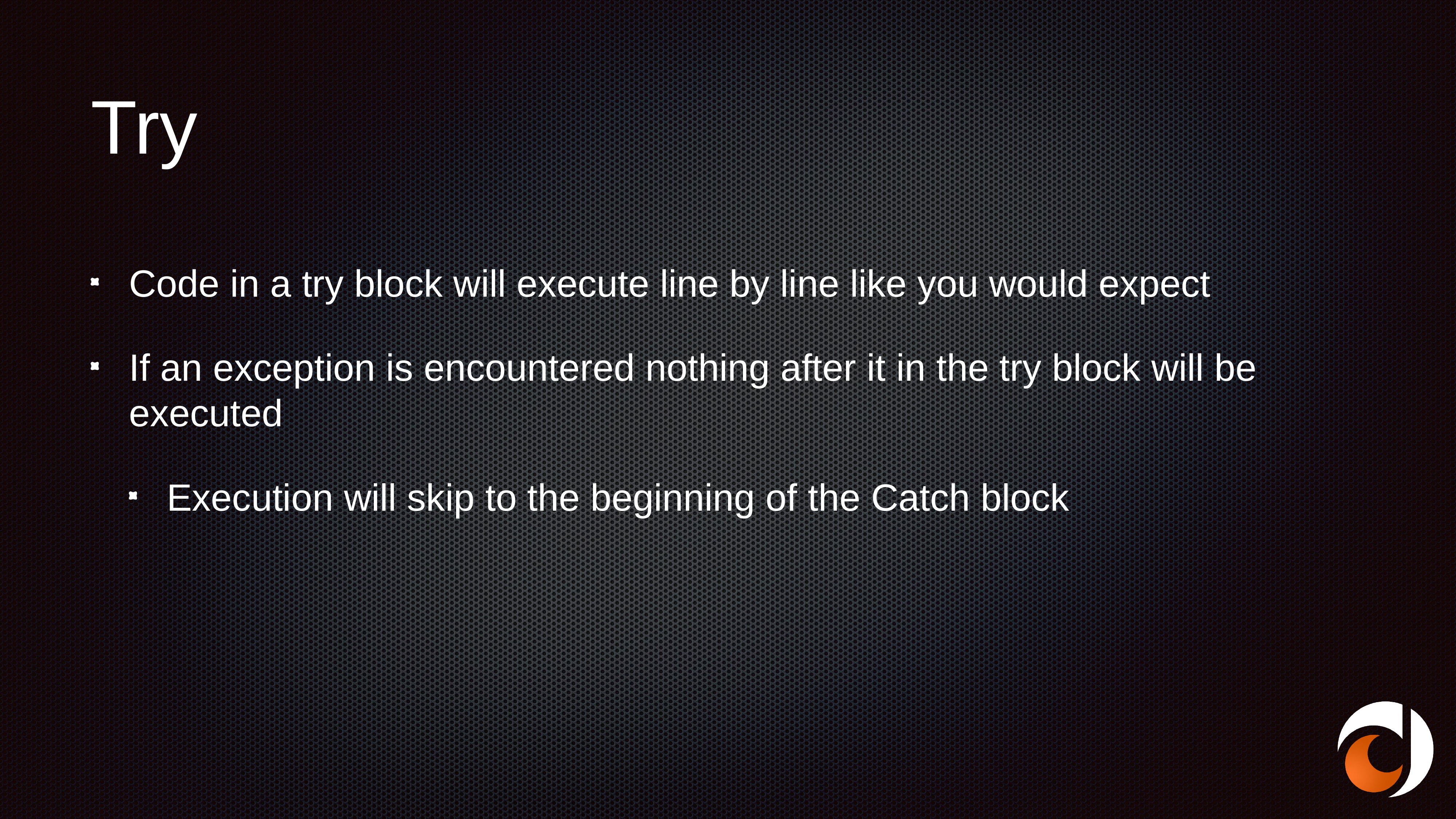

# Try
Code in a try block will execute line by line like you would expect
If an exception is encountered nothing after it in the try block will be executed
Execution will skip to the beginning of the Catch block